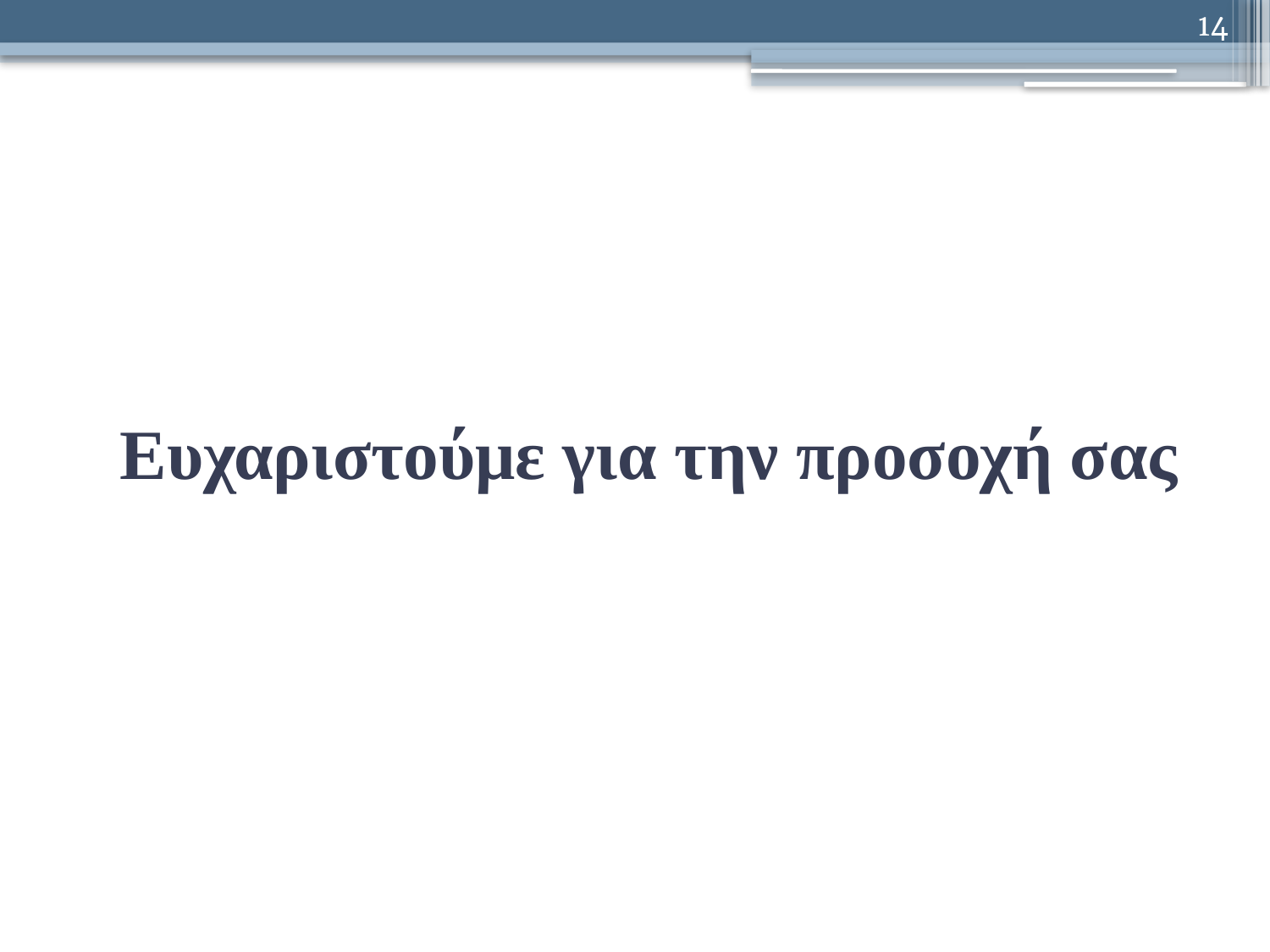

14
# Ευχαριστούμε για την προσοχή σας